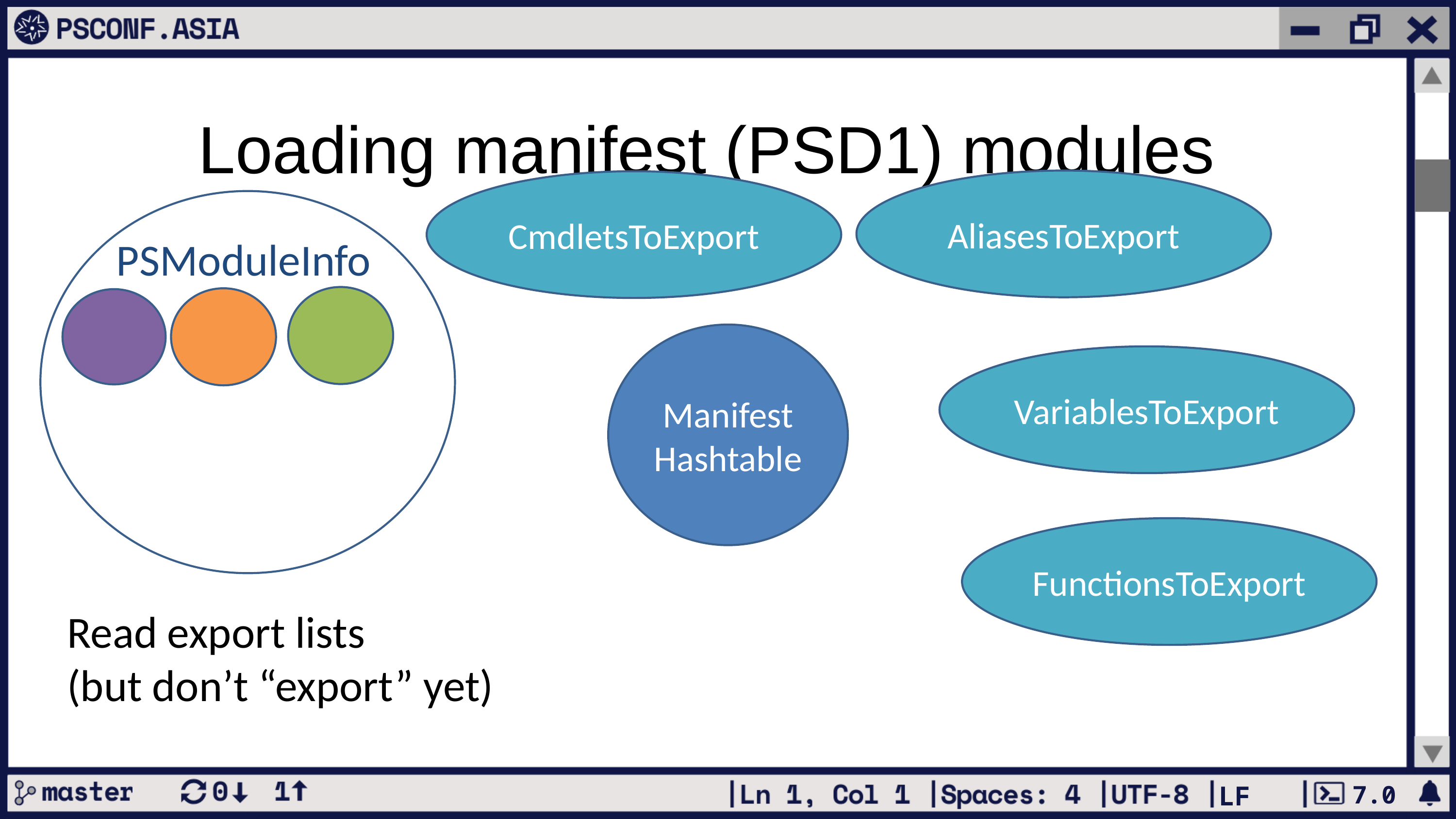

# Loading manifest (PSD1) modules
AliasesToExport
CmdletsToExport

PSModuleInfo

Manifest
Hashtable
VariablesToExport
FunctionsToExport
Read export lists
(but don’t “export” yet)
7.0
LF